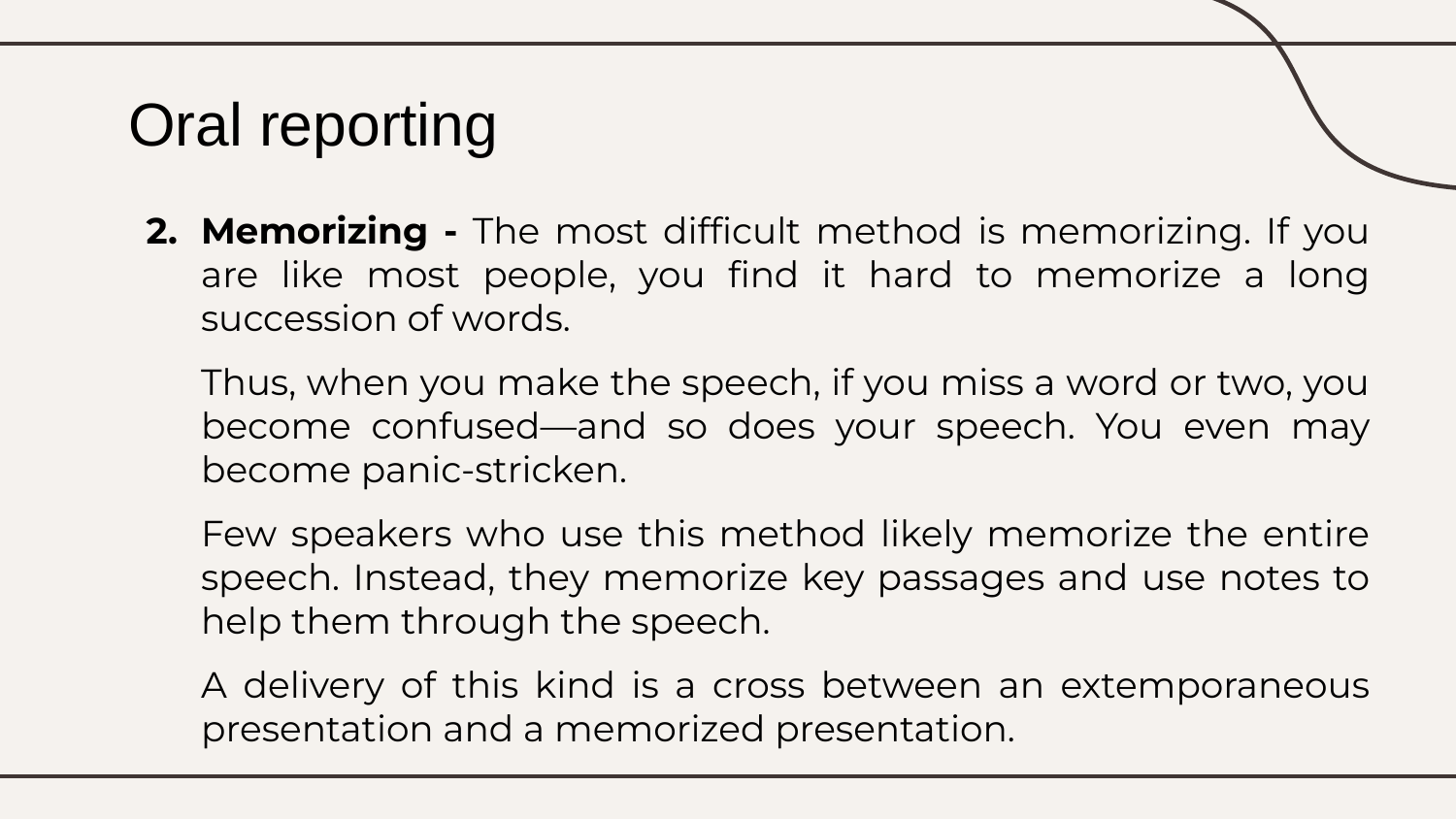

# Oral reporting
Memorizing - The most difficult method is memorizing. If you are like most people, you find it hard to memorize a long succession of words.
Thus, when you make the speech, if you miss a word or two, you become confused—and so does your speech. You even may become panic-stricken.
Few speakers who use this method likely memorize the entire speech. Instead, they memorize key passages and use notes to help them through the speech.
A delivery of this kind is a cross between an extemporaneous presentation and a memorized presentation.